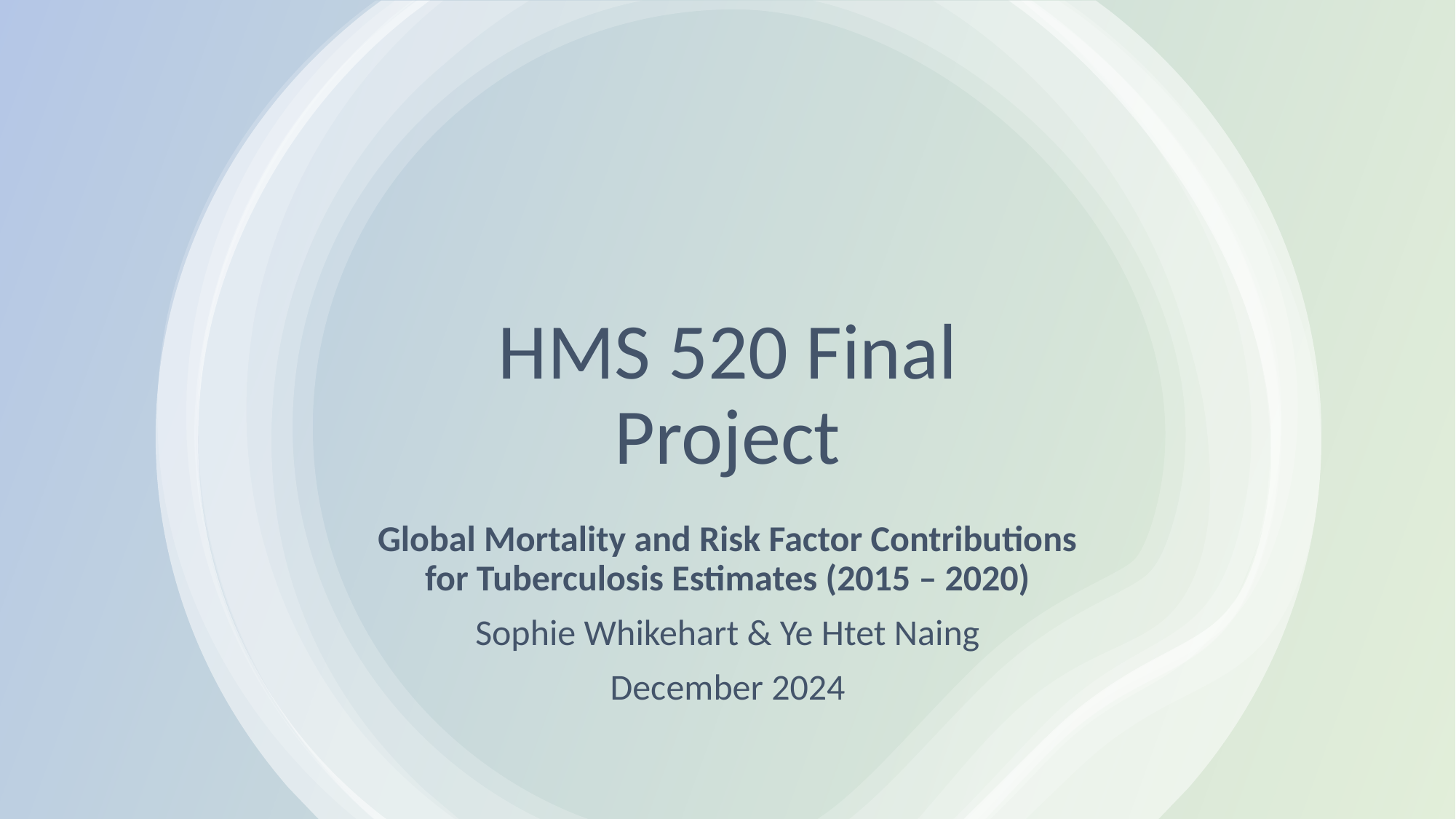

# HMS 520 Final Project
Global Mortality and Risk Factor Contributions for Tuberculosis Estimates (2015 – 2020)
Sophie Whikehart & Ye Htet Naing
December 2024